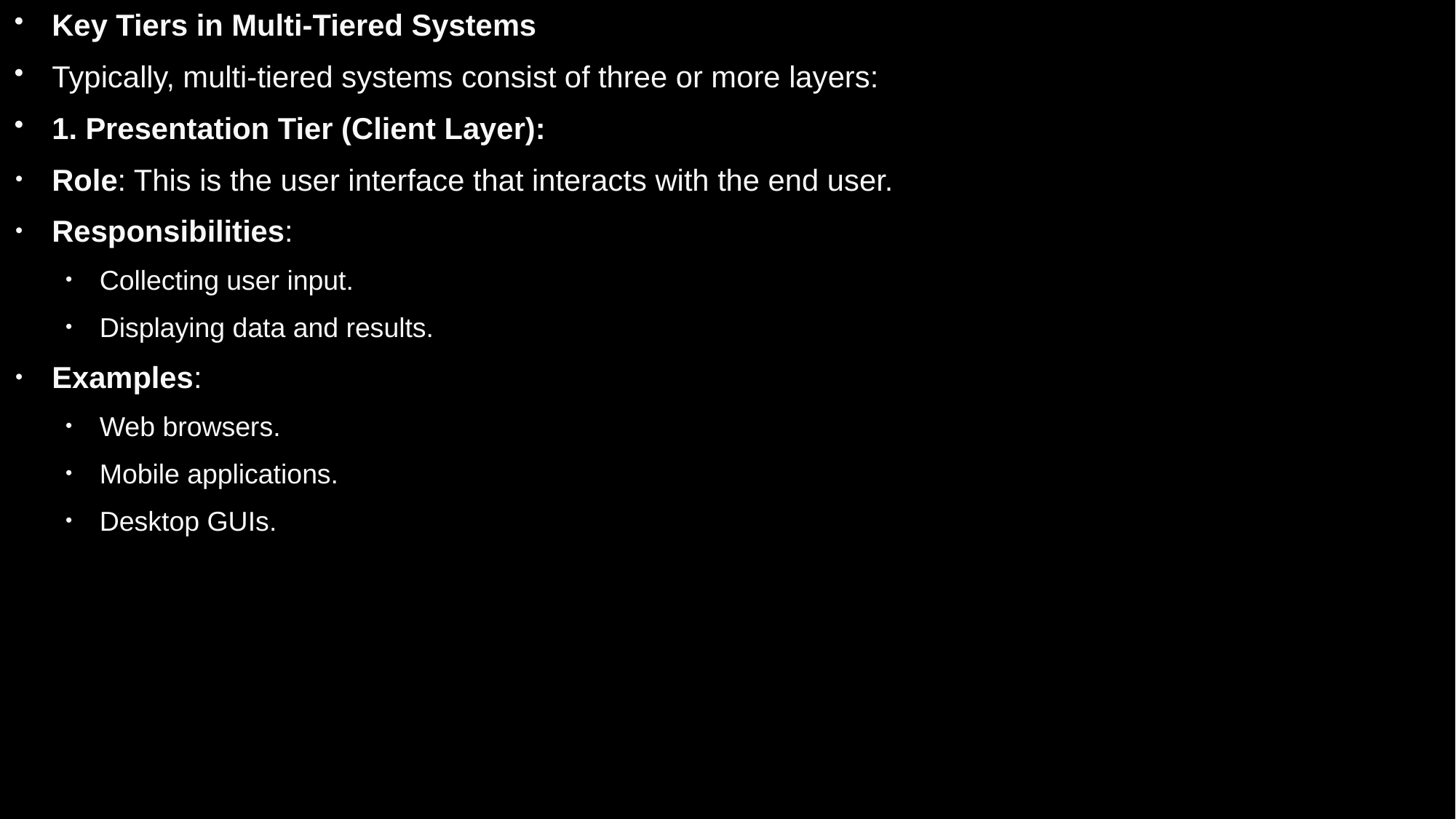

Key Tiers in Multi-Tiered Systems
Typically, multi-tiered systems consist of three or more layers:
1. Presentation Tier (Client Layer):
Role: This is the user interface that interacts with the end user.
Responsibilities:
Collecting user input.
Displaying data and results.
Examples:
Web browsers.
Mobile applications.
Desktop GUIs.